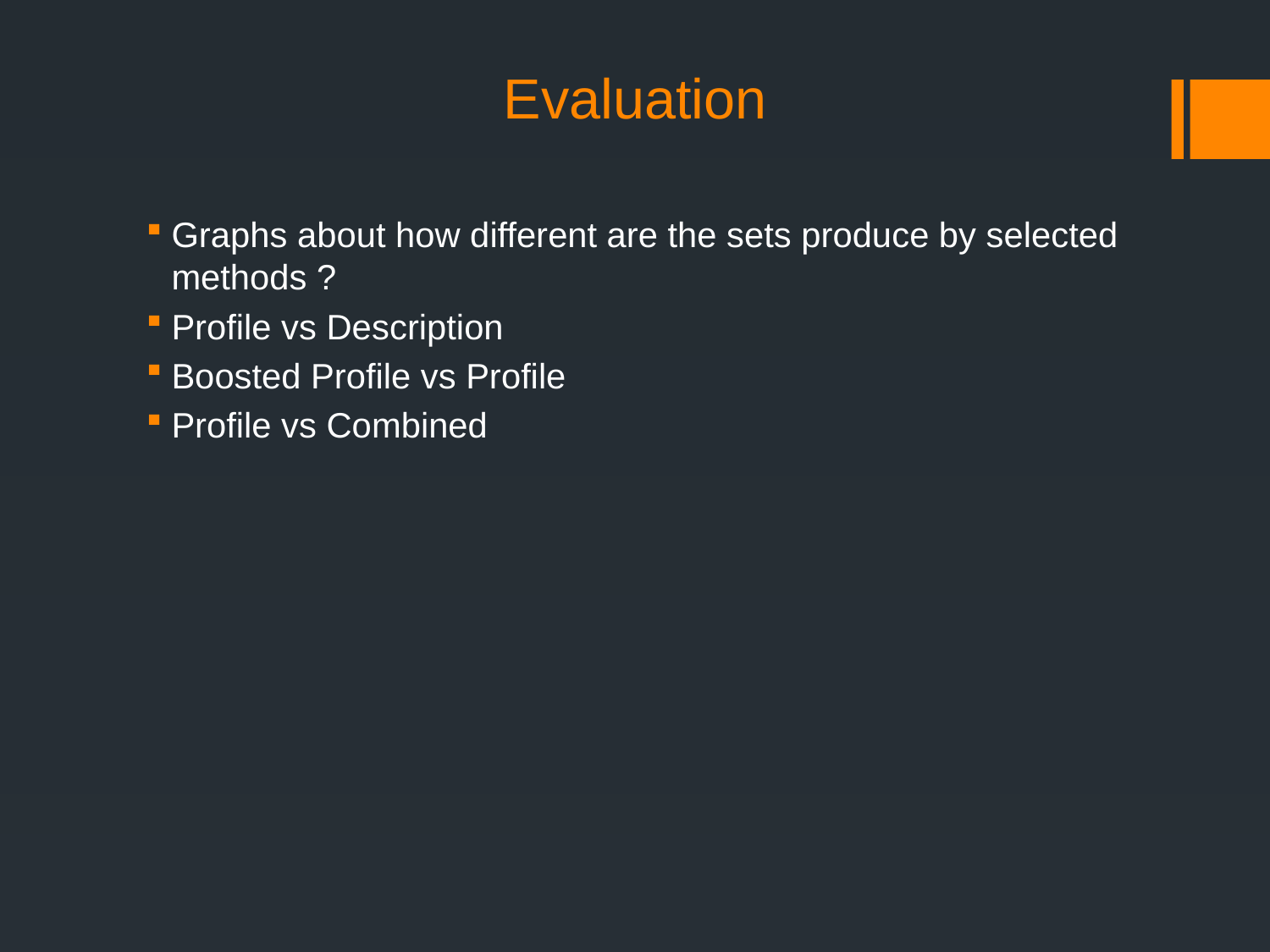

# Evaluation
Graphs about how different are the sets produce by selected methods ?
Profile vs Description
Boosted Profile vs Profile
Profile vs Combined